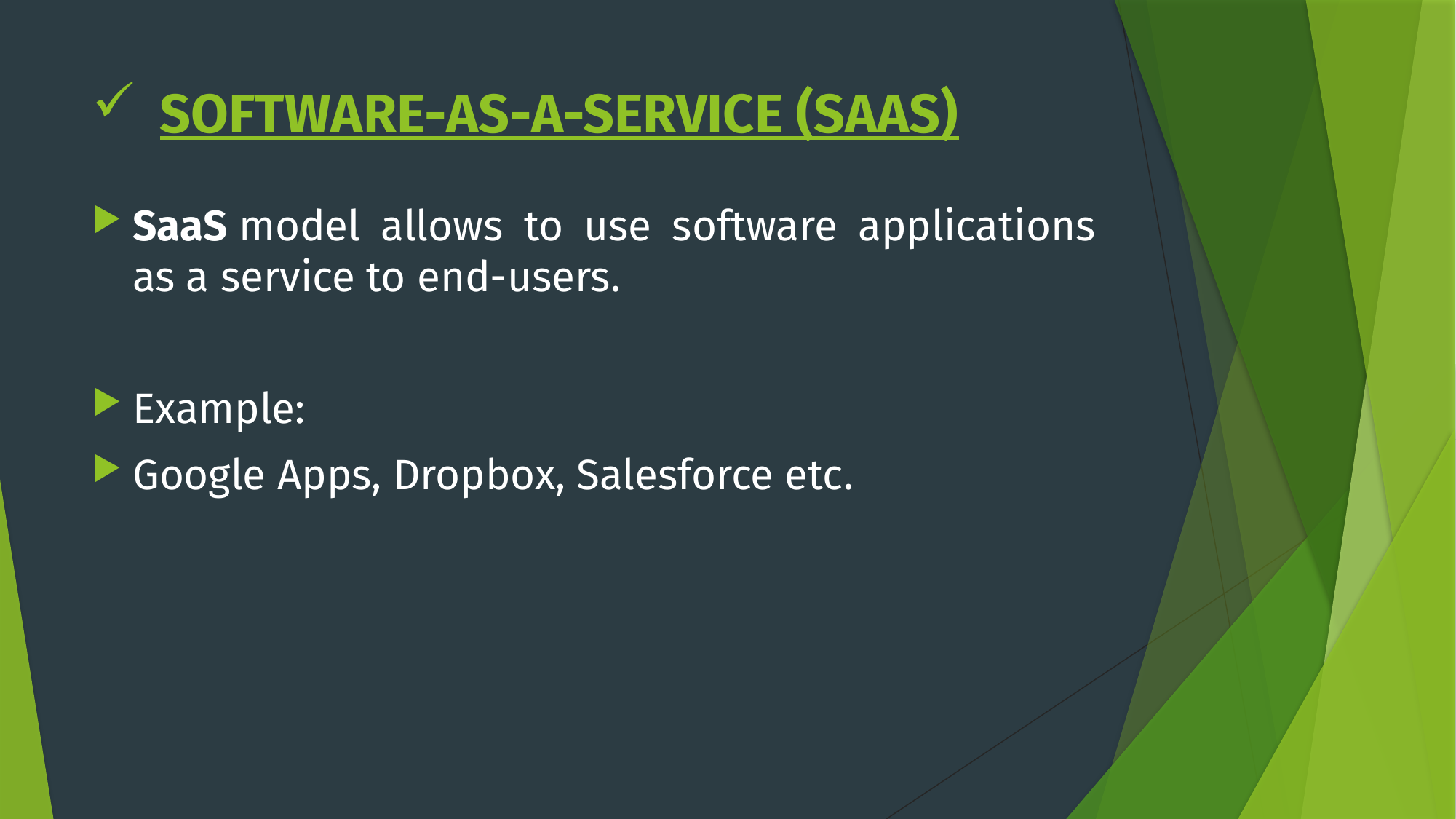

# SOFTWARE-AS-A-SERVICE (SAAS)
SaaS model allows to use software applications as a service to end-users.

Example:
Google Apps, Dropbox, Salesforce etc.